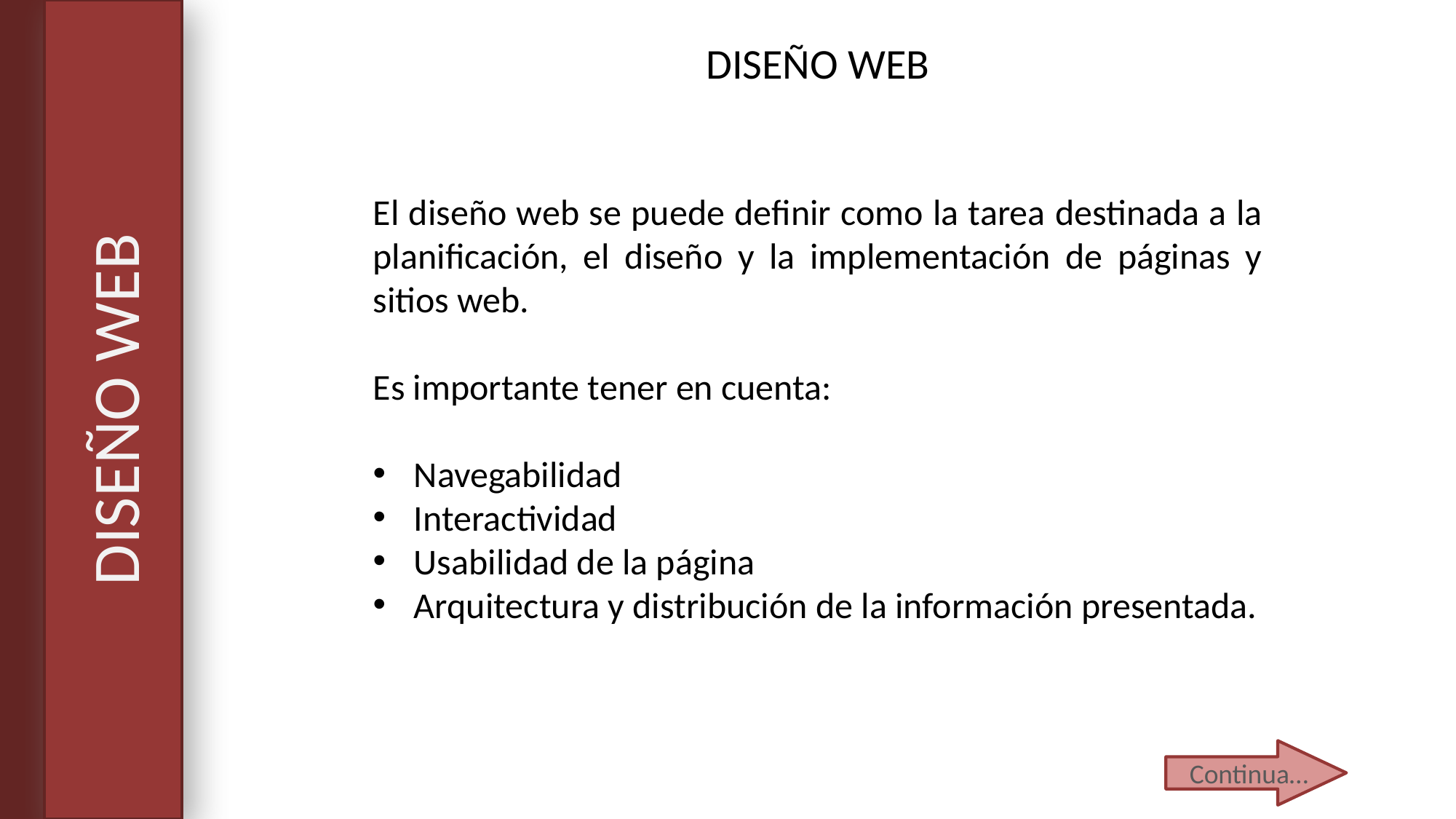

DISEÑO WEB
El diseño web se puede definir como la tarea destinada a la planificación, el diseño y la implementación de páginas y sitios web.

Es importante tener en cuenta:

Navegabilidad
Interactividad
Usabilidad de la página
Arquitectura y distribución de la información presentada.
# DISEÑO WEB

Continua…